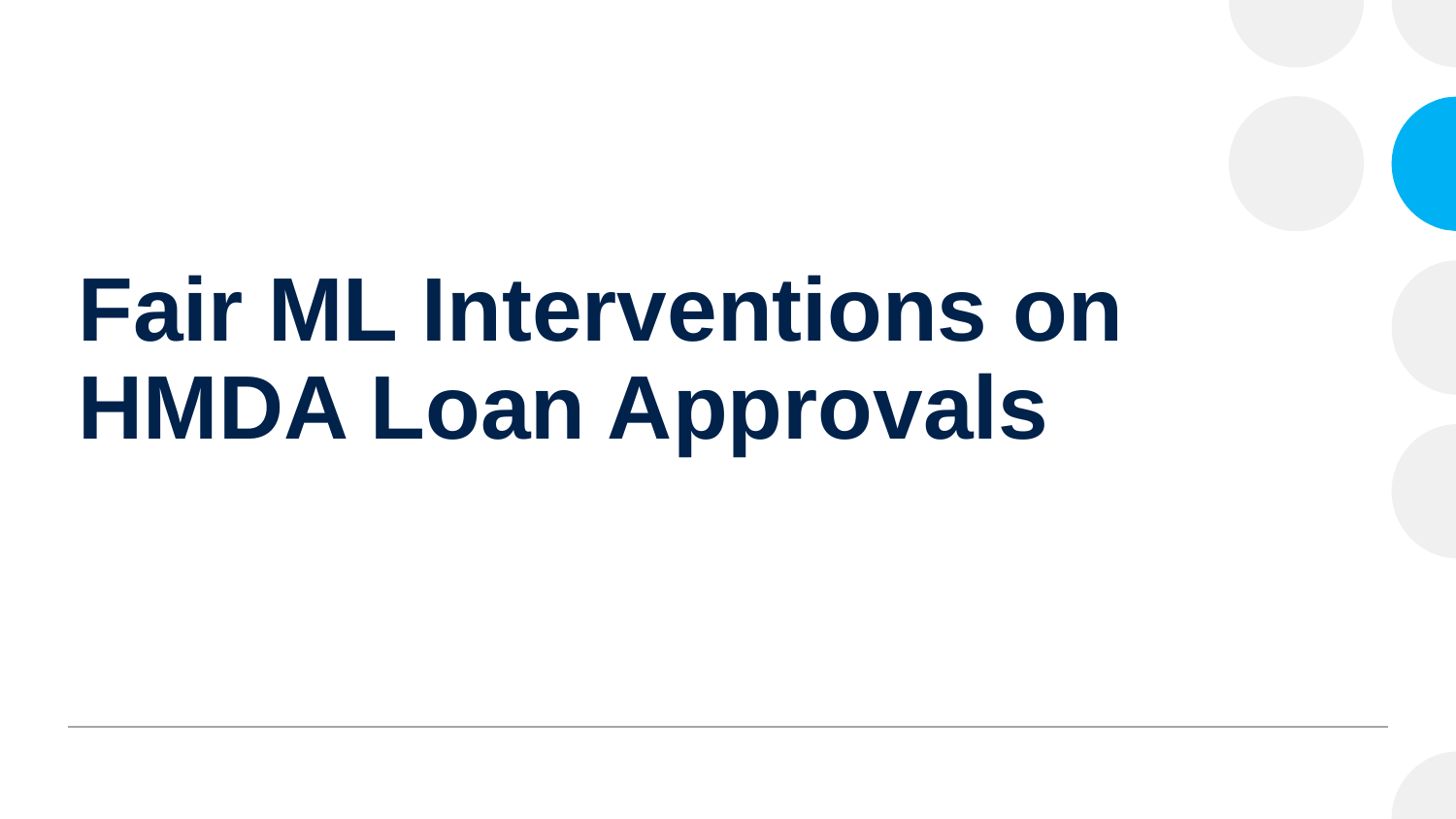

Fair ML Interventions on HMDA Loan Approvals